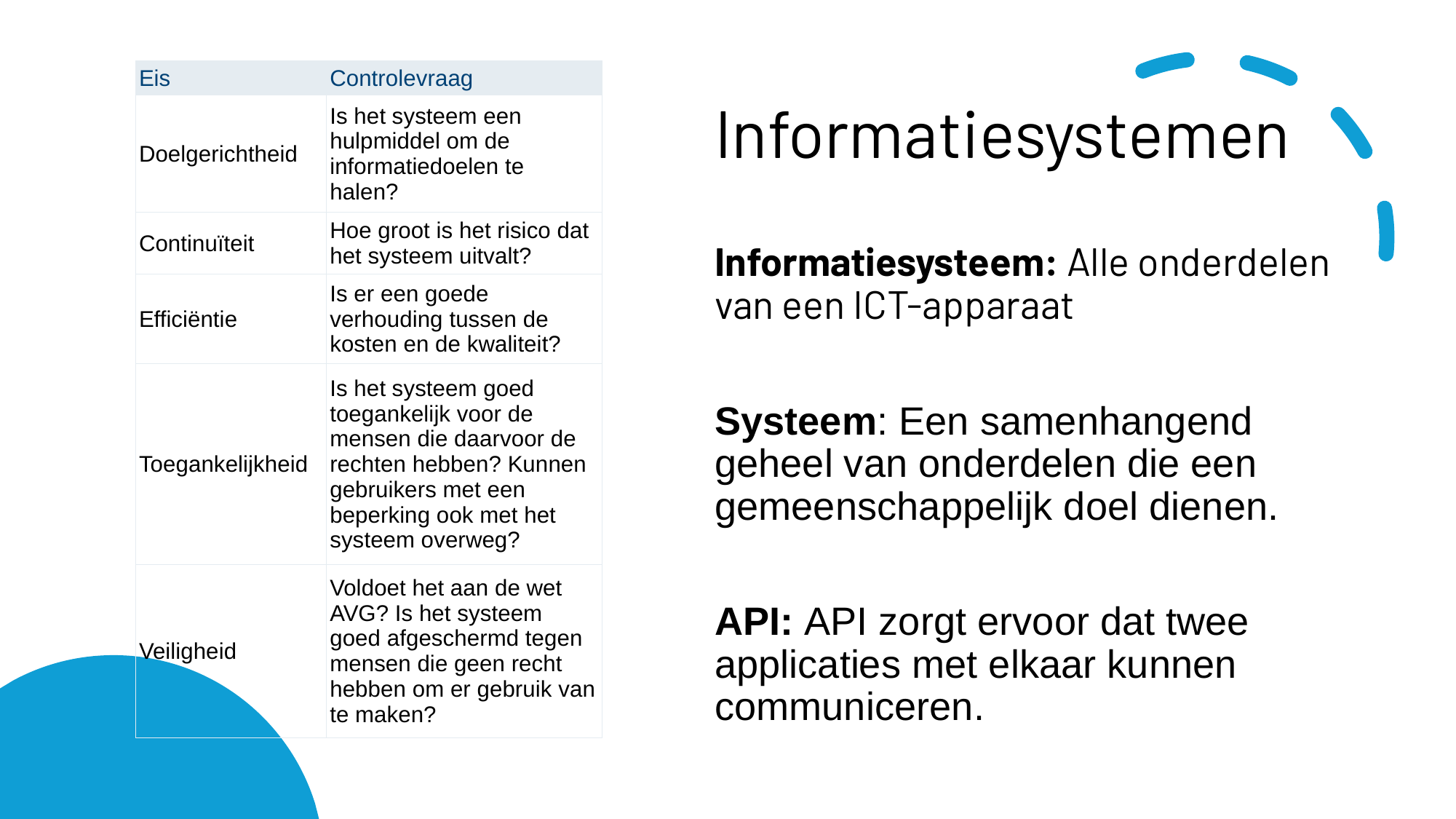

# Informatiesystemen

| Eis | Controlevraag |
| --- | --- |
| Doelgerichtheid | Is het systeem een hulpmiddel om de informatiedoelen te halen? |
| Continuïteit | Hoe groot is het risico dat het systeem uitvalt? |
| Efficiëntie | Is er een goede verhouding tussen de kosten en de kwaliteit? |
| Toegankelijkheid | Is het systeem goed toegankelijk voor de mensen die daarvoor de rechten hebben? Kunnen gebruikers met een beperking ook met het systeem overweg? |
| Veiligheid | Voldoet het aan de wet AVG? Is het systeem goed afgeschermd tegen mensen die geen recht hebben om er gebruik van te maken? |
Informatiesysteem: Alle onderdelen van een ICT-apparaat

Systeem: Een samenhangend geheel van onderdelen die een gemeenschappelijk doel dienen.

API: API zorgt ervoor dat twee applicaties met elkaar kunnen communiceren.